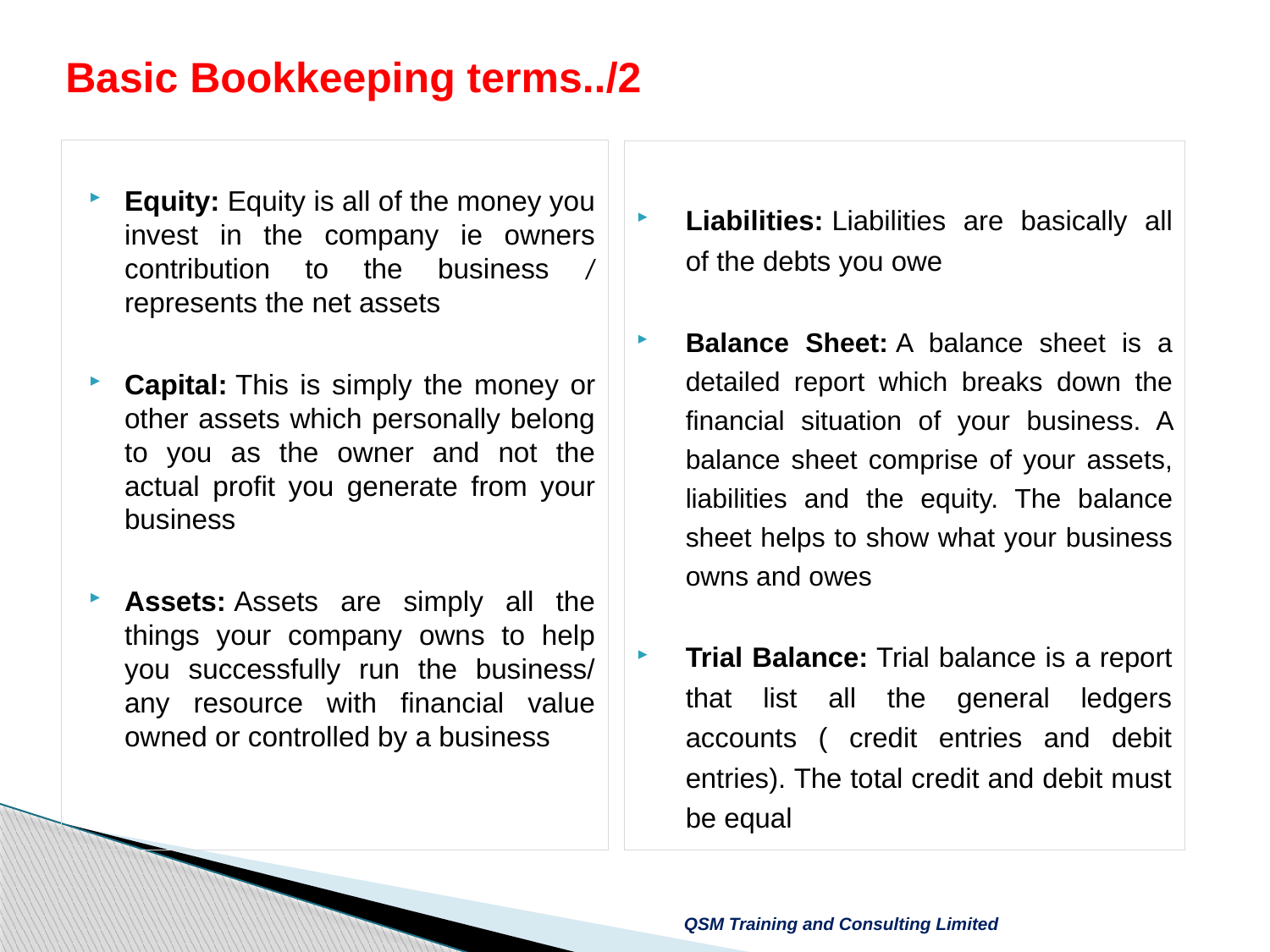

# Basic Bookkeeping terms../2

Equity: Equity is all of the money you invest in the company ie owners contribution to the business / represents the net assets

Capital: This is simply the money or other assets which personally belong to you as the owner and not the actual profit you generate from your business

Assets: Assets are simply all the things your company owns to help you successfully run the business/ any resource with financial value owned or controlled by a business

Liabilities: Liabilities are basically all of the debts you owe

Balance Sheet: A balance sheet is a detailed report which breaks down the financial situation of your business. A balance sheet comprise of your assets, liabilities and the equity. The balance sheet helps to show what your business owns and owes

Trial Balance: Trial balance is a report that list all the general ledgers accounts ( credit entries and debit entries). The total credit and debit must be equal

QSM Training and Consulting Limited